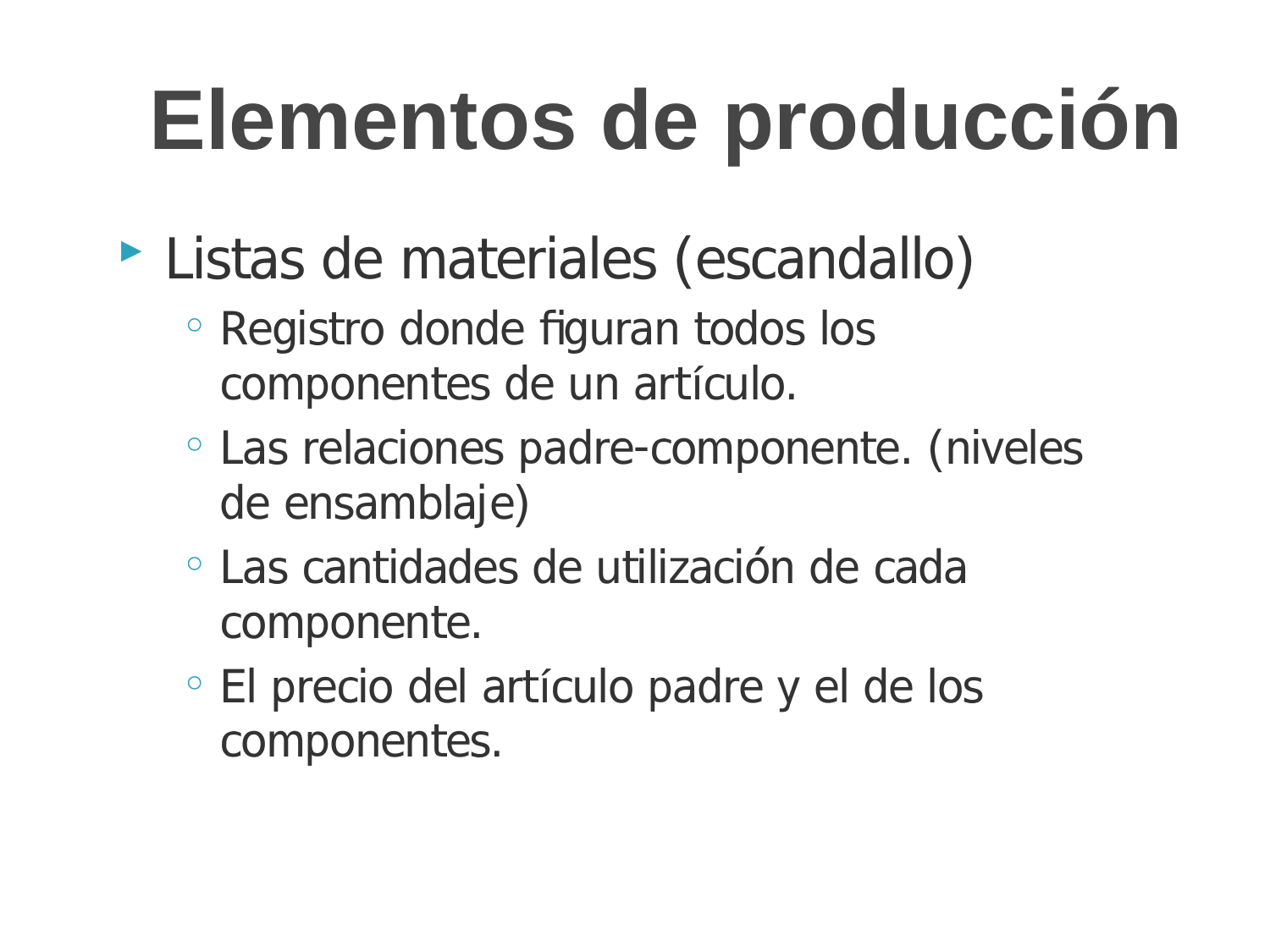

# Elementos de producción
Listas de materiales (escandallo)
Registro donde figuran todos los componentes de un artículo.
Las relaciones padre-componente. (niveles de ensamblaje)
Las cantidades de utilización de cada componente.
El precio del artículo padre y el de los componentes.